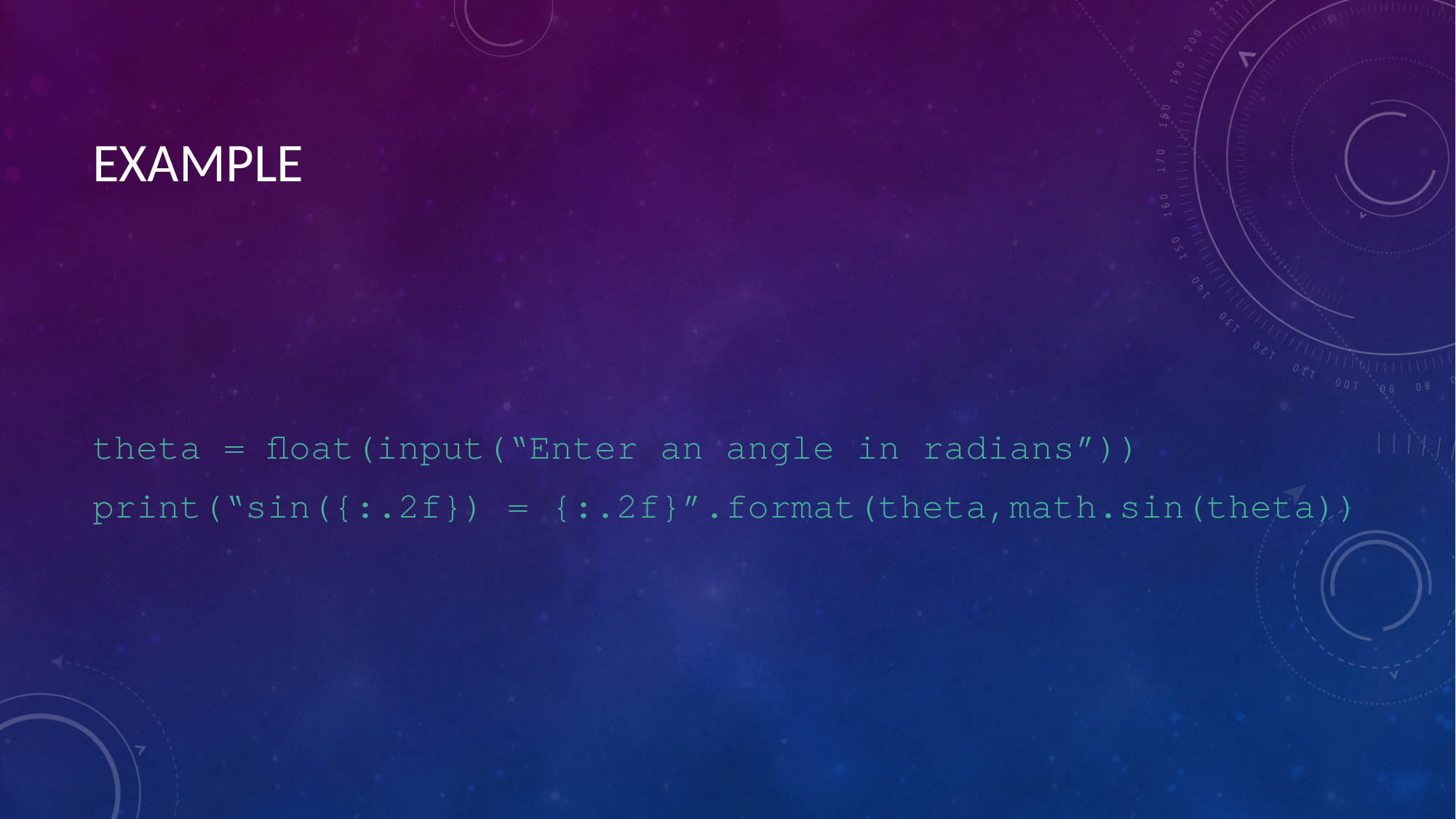

# Example
theta = float(input(“Enter an angle in radians”))
print(“sin({:.2f}) = {:.2f}”.format(theta,math.sin(theta))